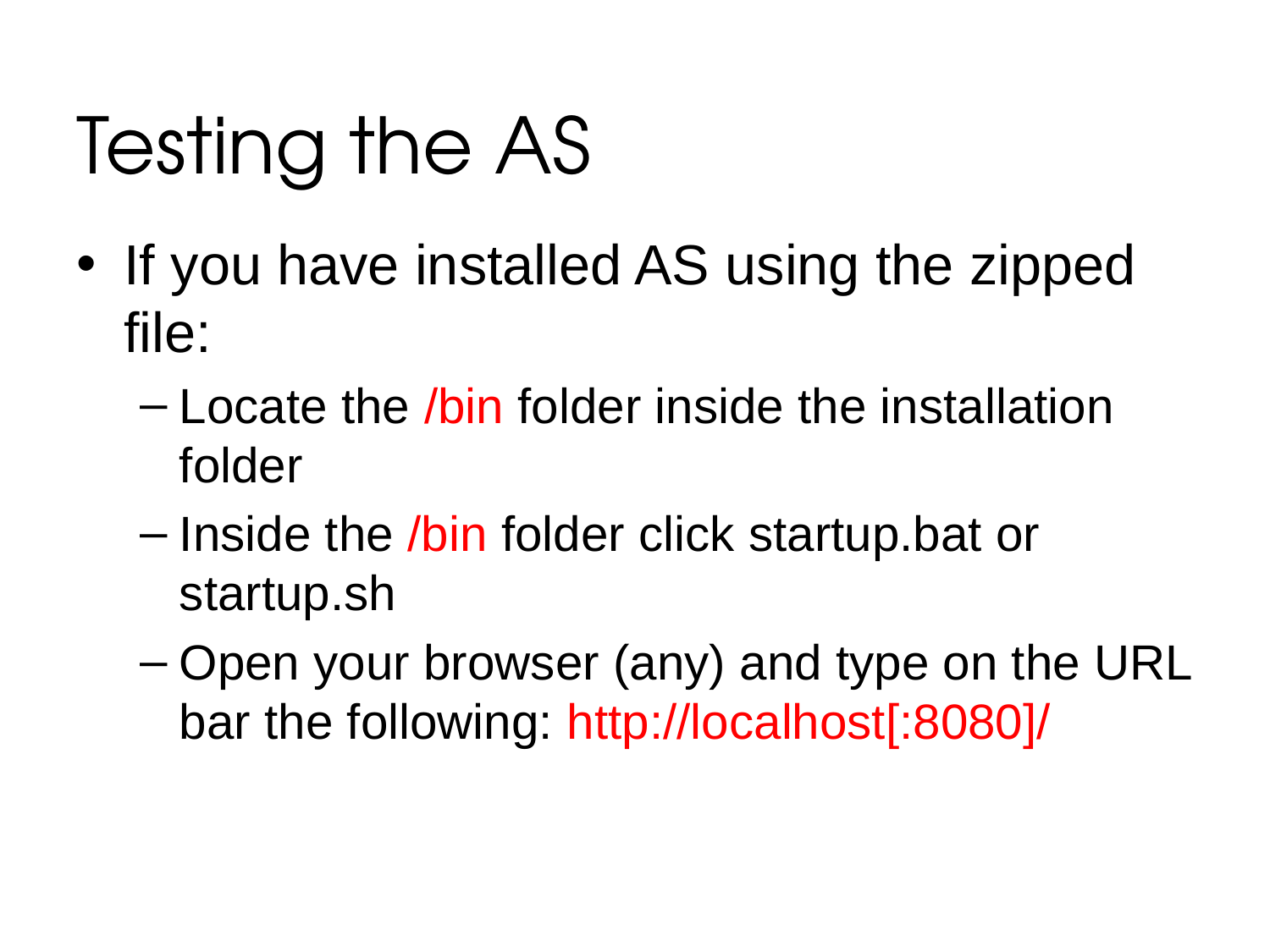

# Testing the AS
If you have installed AS using the zipped file:
Locate the /bin folder inside the installation folder
Inside the /bin folder click startup.bat or startup.sh
Open your browser (any) and type on the URL bar the following: http://localhost[:8080]/